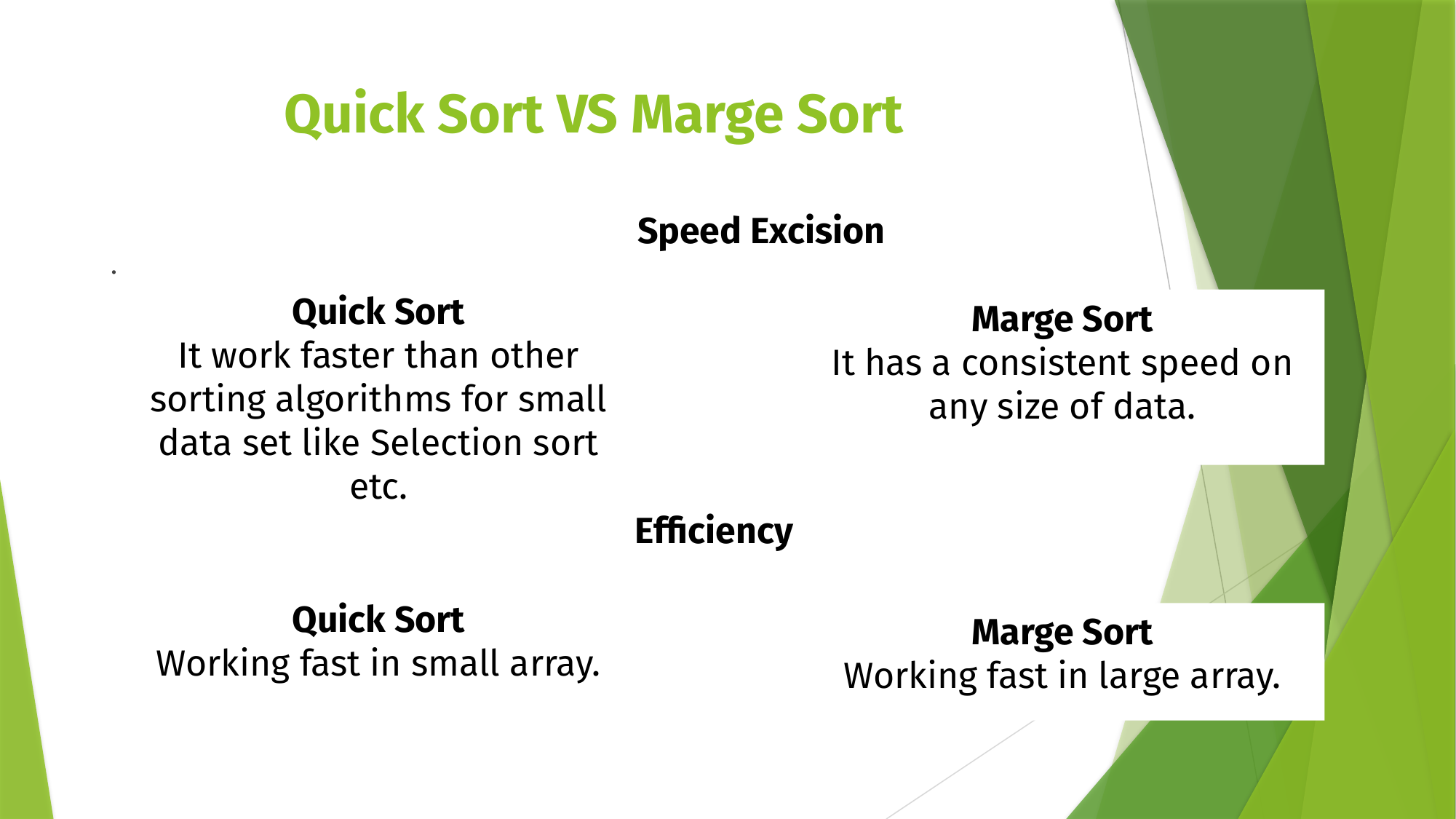

# Quick Sort VS Marge Sort
Speed Excision

.

Quick Sort
It work faster than other sorting algorithms for small data set like Selection sort etc.
Marge Sort
It has a consistent speed on any size of data.
    Efficiency
Quick Sort
Working fast in small array.
Marge Sort
Working fast in large array.